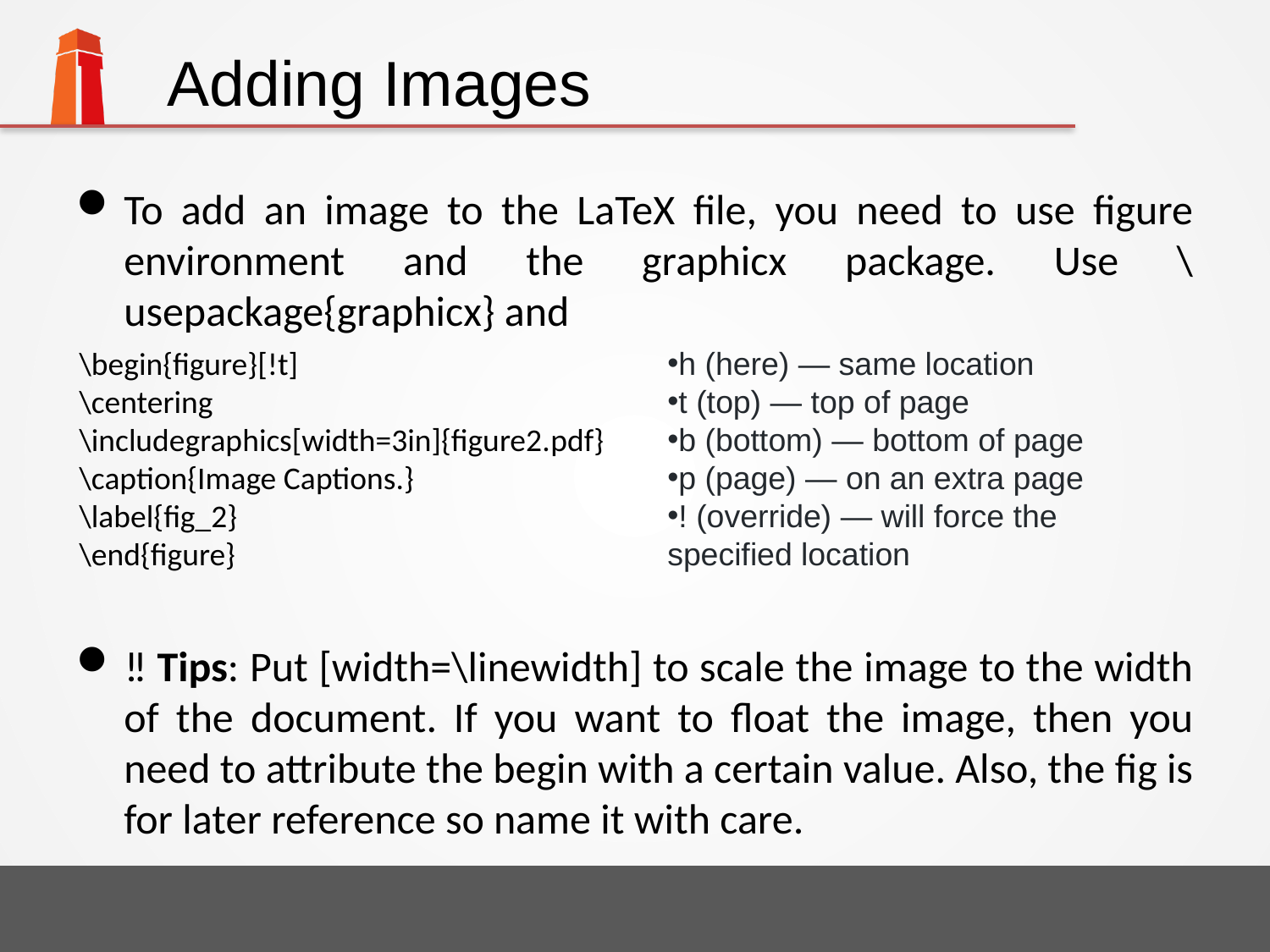

# Adding Images
To add an image to the LaTeX file, you need to use figure environment and the graphicx package. Use \usepackage{graphicx} and

‼️ Tips: Put [width=\linewidth] to scale the image to the width of the document. If you want to float the image, then you need to attribute the begin with a certain value. Also, the fig is for later reference so name it with care.
\begin{figure}[!t]
\centering
\includegraphics[width=3in]{figure2.pdf}
\caption{Image Captions.}
\label{fig_2}
\end{figure}
h (here) — same location
t (top) — top of page
b (bottom) — bottom of page
p (page) — on an extra page
! (override) — will force the specified location